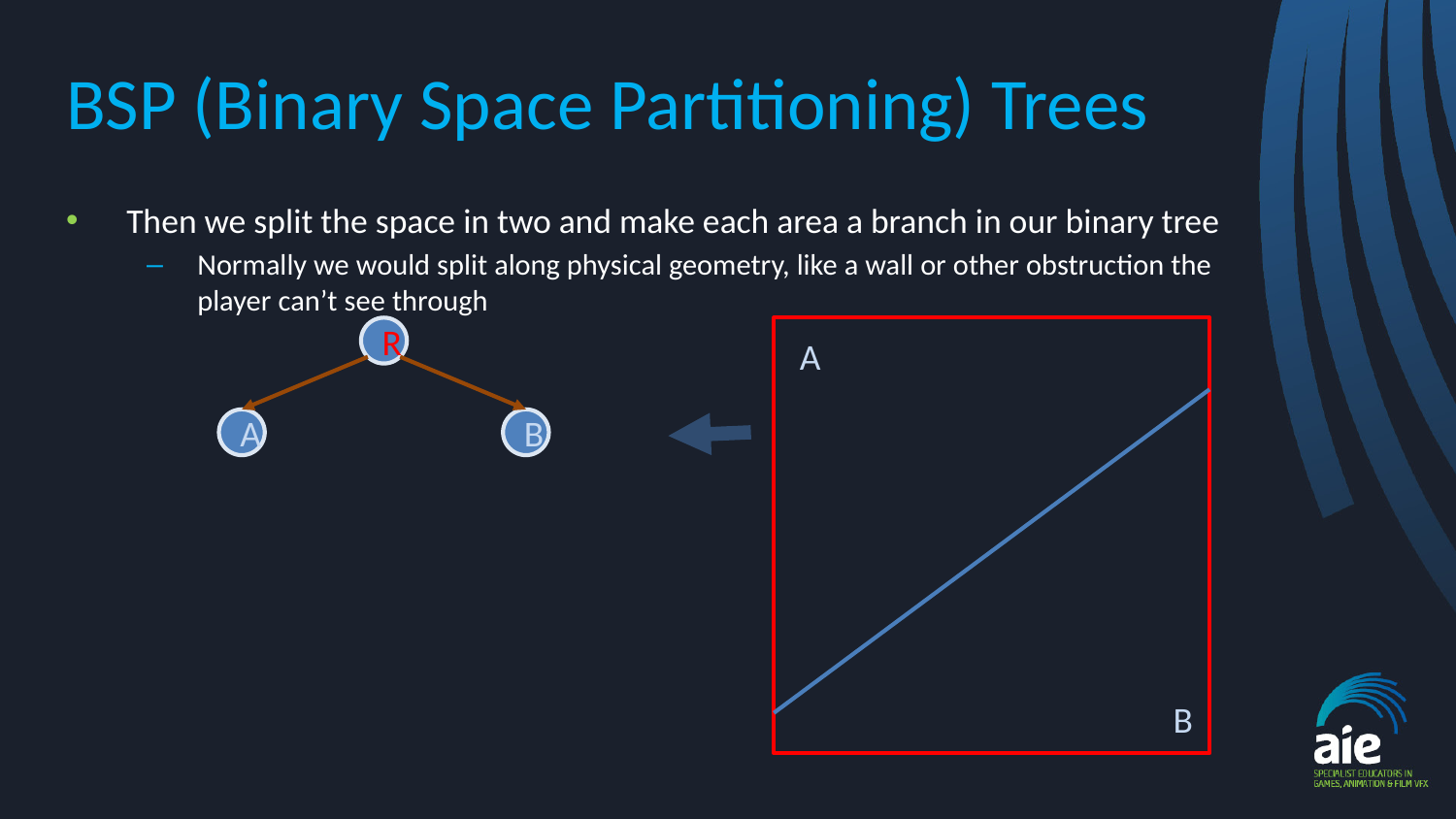

# BSP (Binary Space Partitioning) Trees
Then we split the space in two and make each area a branch in our binary tree
Normally we would split along physical geometry, like a wall or other obstruction the player can’t see through

R

A
A
B
B